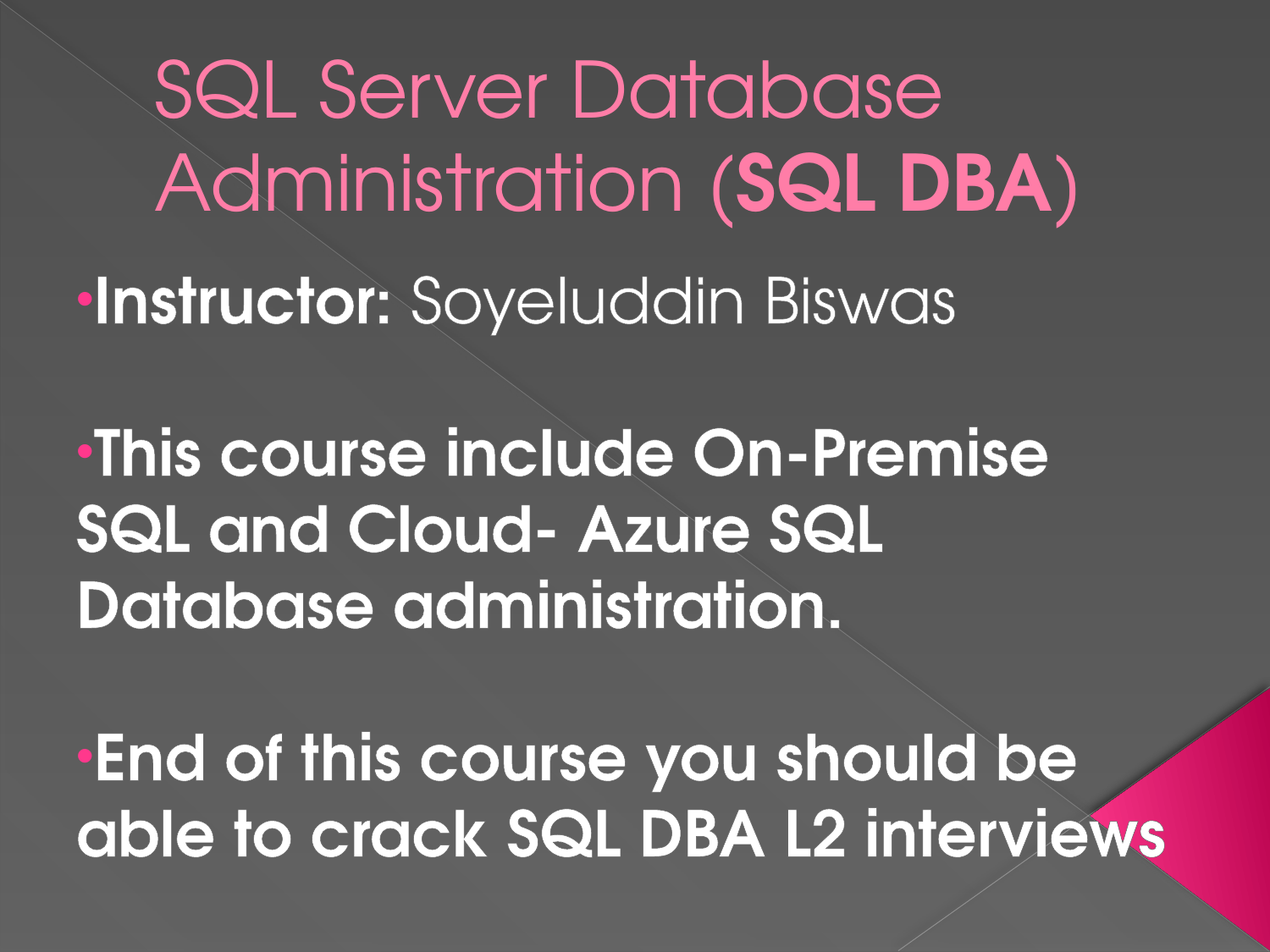

# SQL Server Database Administration (SQL DBA)
Instructor: Soyeluddin Biswas

This course include On-Premise SQL and Cloud- Azure SQL Database administration.

End of this course you should be able to crack SQL DBA L2 interviews